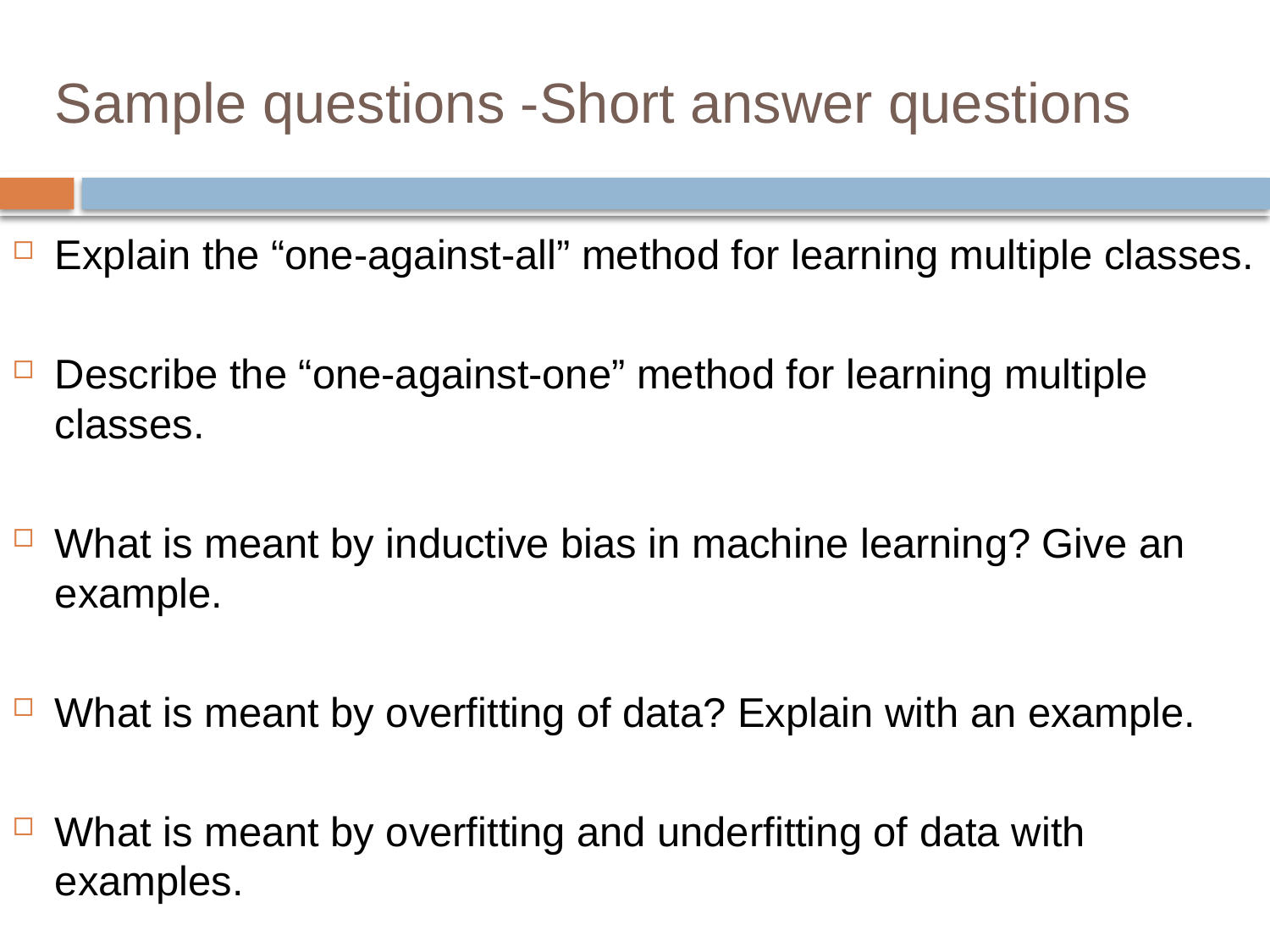

# Sample questions -Short answer questions
Explain the “one-against-all” method for learning multiple classes.

Describe the “one-against-one” method for learning multiple classes.

What is meant by inductive bias in machine learning? Give an example.

What is meant by overfitting of data? Explain with an example.

What is meant by overfitting and underfitting of data with examples.